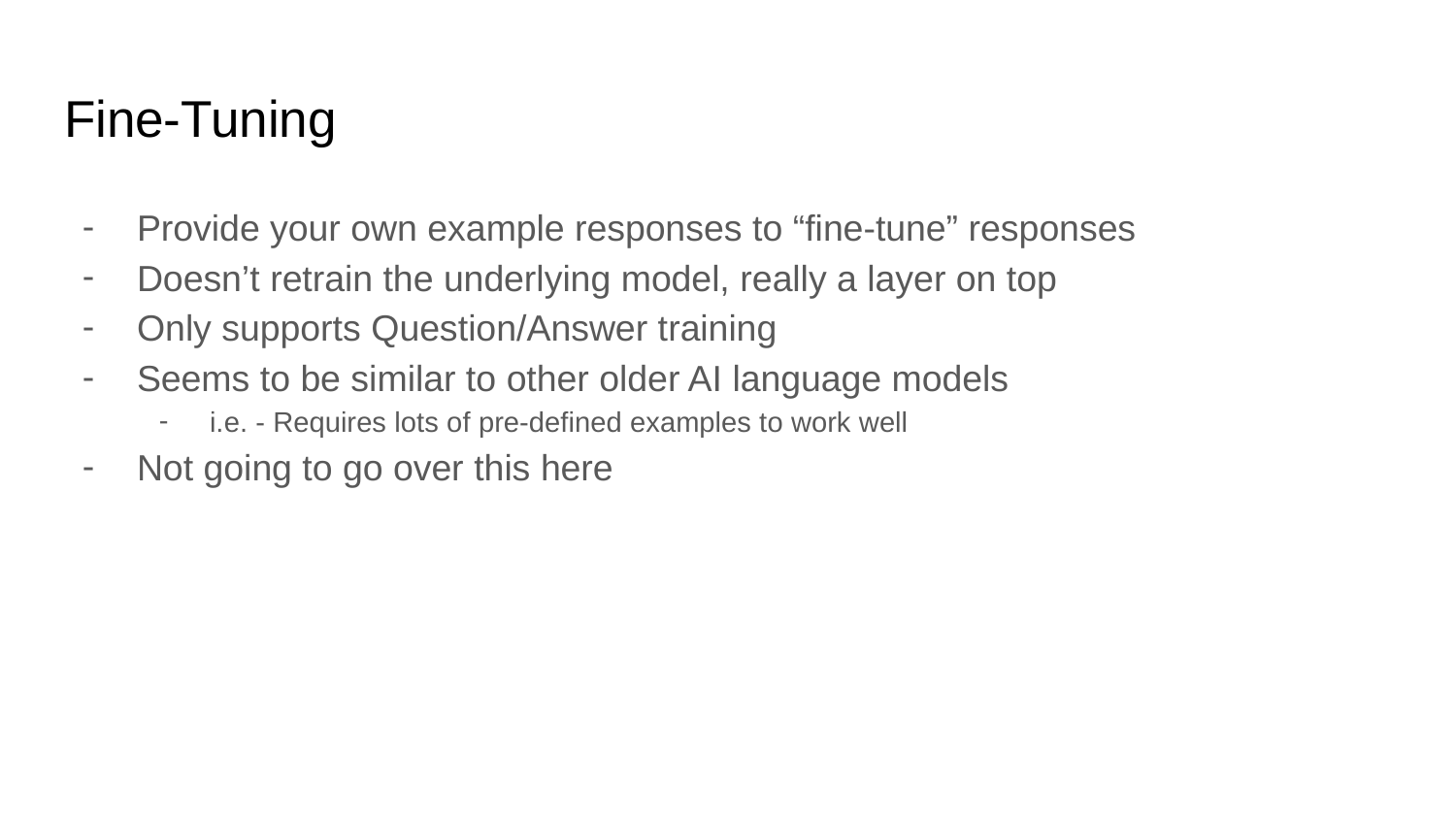

# Fine-Tuning
Provide your own example responses to “fine-tune” responses
Doesn’t retrain the underlying model, really a layer on top
Only supports Question/Answer training
Seems to be similar to other older AI language models
i.e. - Requires lots of pre-defined examples to work well
Not going to go over this here